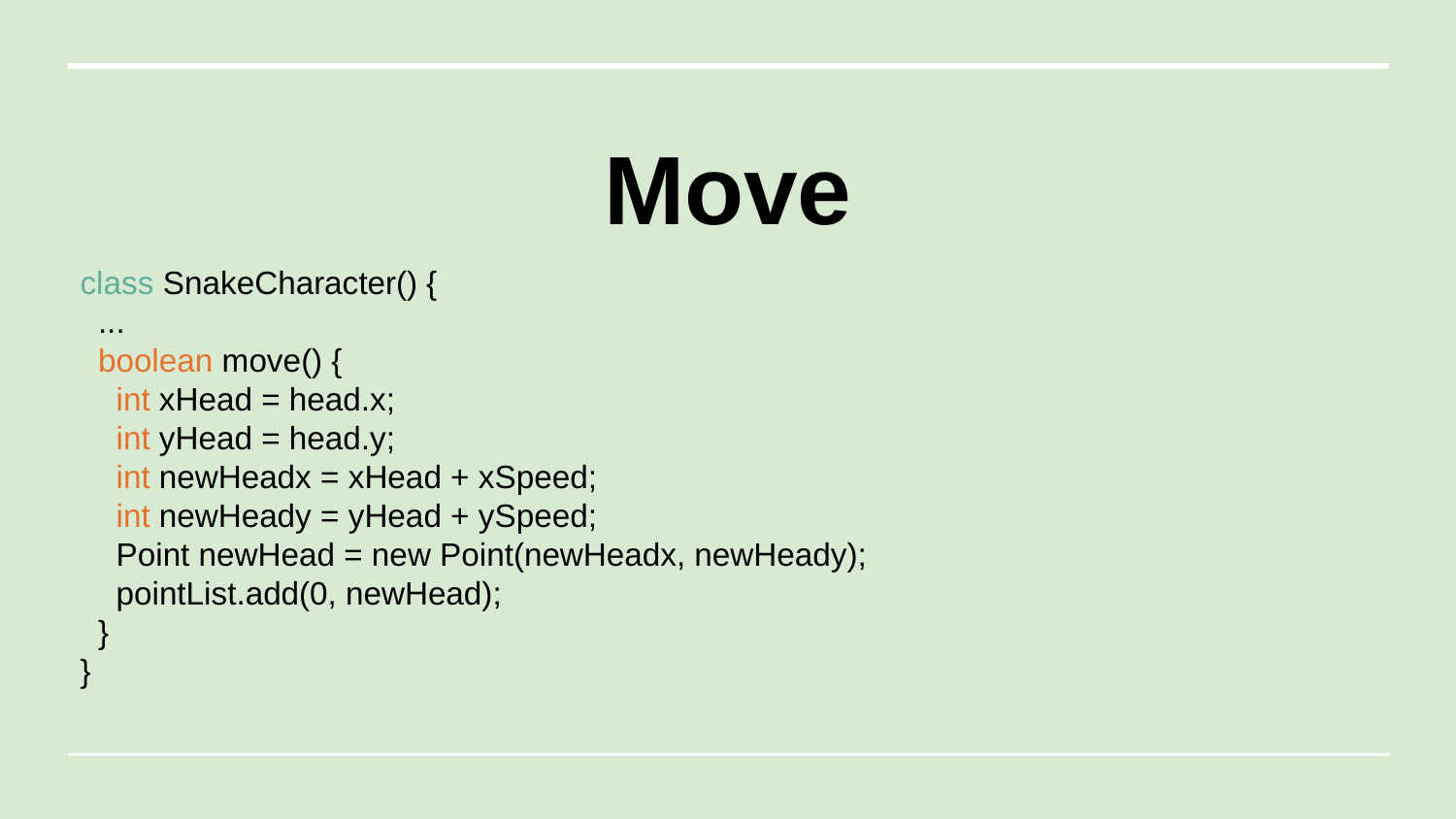

# Move
class SnakeCharacter() {
  ...
  boolean move() {
    int xHead = head.x;
    int yHead = head.y;
    int newHeadx = xHead + xSpeed;
    int newHeady = yHead + ySpeed;
    Point newHead = new Point(newHeadx, newHeady);
    pointList.add(0, newHead);
  }
}